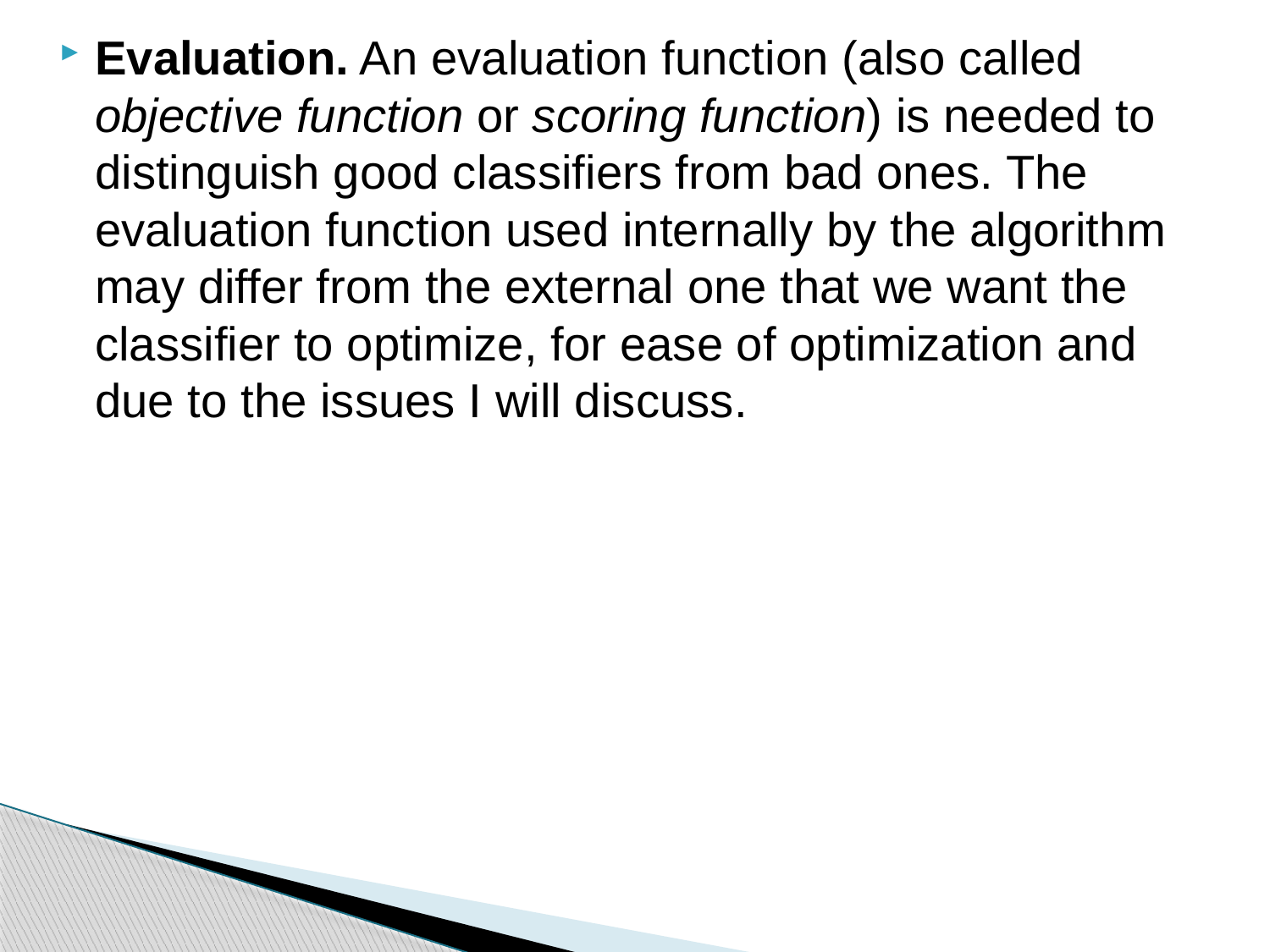

Evaluation. An evaluation function (also called objective function or scoring function) is needed to distinguish good classifiers from bad ones. The evaluation function used internally by the algorithm may differ from the external one that we want the classifier to optimize, for ease of optimization and due to the issues I will discuss.